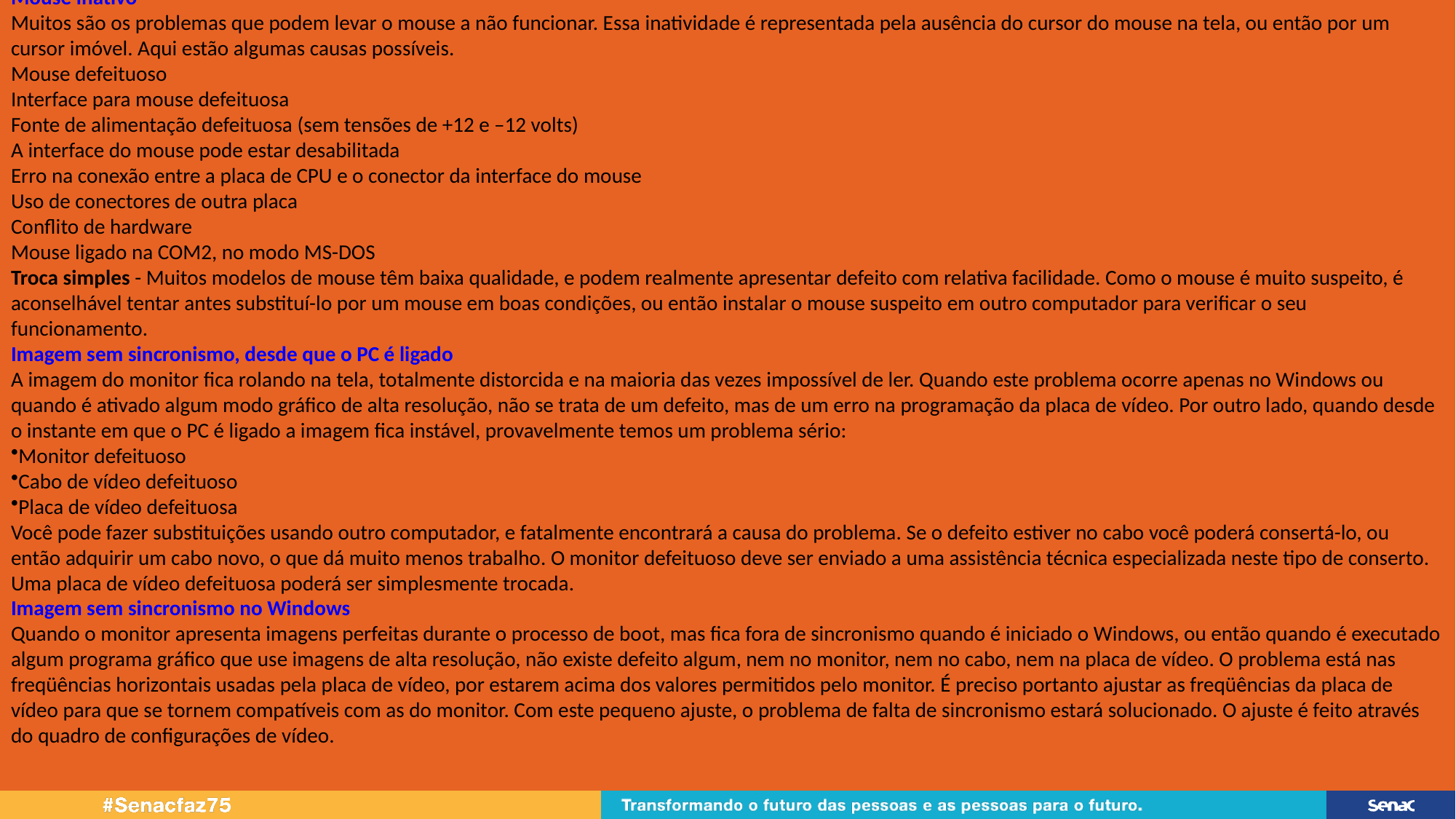

Mouse inativo
Muitos são os problemas que podem levar o mouse a não funcionar. Essa inatividade é representada pela ausência do cursor do mouse na tela, ou então por um cursor imóvel. Aqui estão algumas causas possíveis.
Mouse defeituoso
Interface para mouse defeituosa
Fonte de alimentação defeituosa (sem tensões de +12 e –12 volts)
A interface do mouse pode estar desabilitada
Erro na conexão entre a placa de CPU e o conector da interface do mouse
Uso de conectores de outra placa
Conflito de hardware
Mouse ligado na COM2, no modo MS-DOS
Troca simples - Muitos modelos de mouse têm baixa qualidade, e podem realmente apresentar defeito com relativa facilidade. Como o mouse é muito suspeito, é aconselhável tentar antes substituí-lo por um mouse em boas condições, ou então instalar o mouse suspeito em outro computador para verificar o seu funcionamento.
Imagem sem sincronismo, desde que o PC é ligado
A imagem do monitor fica rolando na tela, totalmente distorcida e na maioria das vezes impossível de ler. Quando este problema ocorre apenas no Windows ou quando é ativado algum modo gráfico de alta resolução, não se trata de um defeito, mas de um erro na programação da placa de vídeo. Por outro lado, quando desde o instante em que o PC é ligado a imagem fica instável, provavelmente temos um problema sério:
Monitor defeituoso
Cabo de vídeo defeituoso
Placa de vídeo defeituosa
Você pode fazer substituições usando outro computador, e fatalmente encontrará a causa do problema. Se o defeito estiver no cabo você poderá consertá-lo, ou então adquirir um cabo novo, o que dá muito menos trabalho. O monitor defeituoso deve ser enviado a uma assistência técnica especializada neste tipo de conserto. Uma placa de vídeo defeituosa poderá ser simplesmente trocada.
Imagem sem sincronismo no Windows
Quando o monitor apresenta imagens perfeitas durante o processo de boot, mas fica fora de sincronismo quando é iniciado o Windows, ou então quando é executado algum programa gráfico que use imagens de alta resolução, não existe defeito algum, nem no monitor, nem no cabo, nem na placa de vídeo. O problema está nas freqüências horizontais usadas pela placa de vídeo, por estarem acima dos valores permitidos pelo monitor. É preciso portanto ajustar as freqüências da placa de vídeo para que se tornem compatíveis com as do monitor. Com este pequeno ajuste, o problema de falta de sincronismo estará solucionado. O ajuste é feito através do quadro de configurações de vídeo.